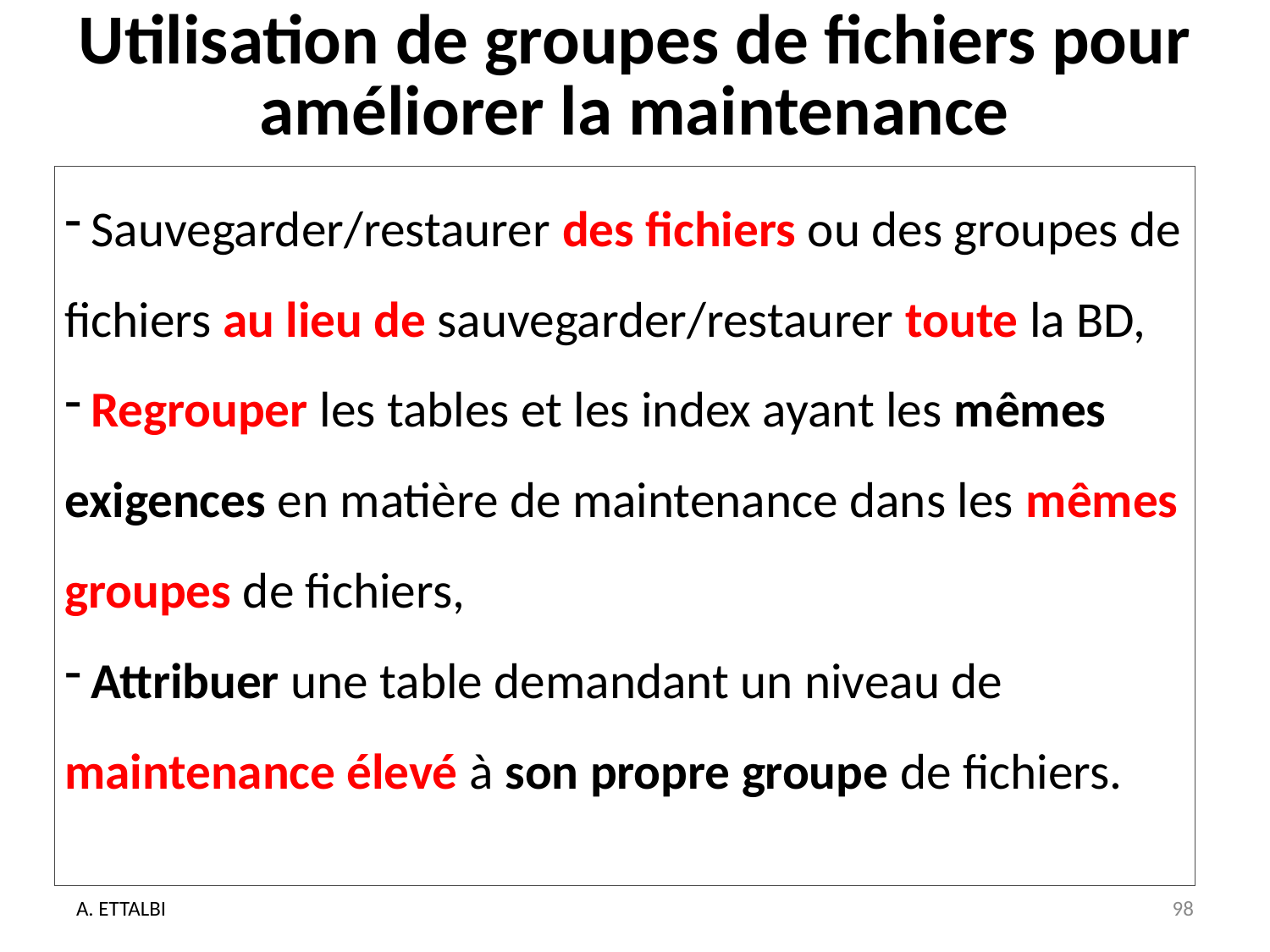

# Utilisation de groupes de fichiers pour améliorer la maintenance
 Sauvegarder/restaurer des fichiers ou des groupes de fichiers au lieu de sauvegarder/restaurer toute la BD,
 Regrouper les tables et les index ayant les mêmes exigences en matière de maintenance dans les mêmes groupes de fichiers,
 Attribuer une table demandant un niveau de maintenance élevé à son propre groupe de fichiers.
A. ETTALBI
98